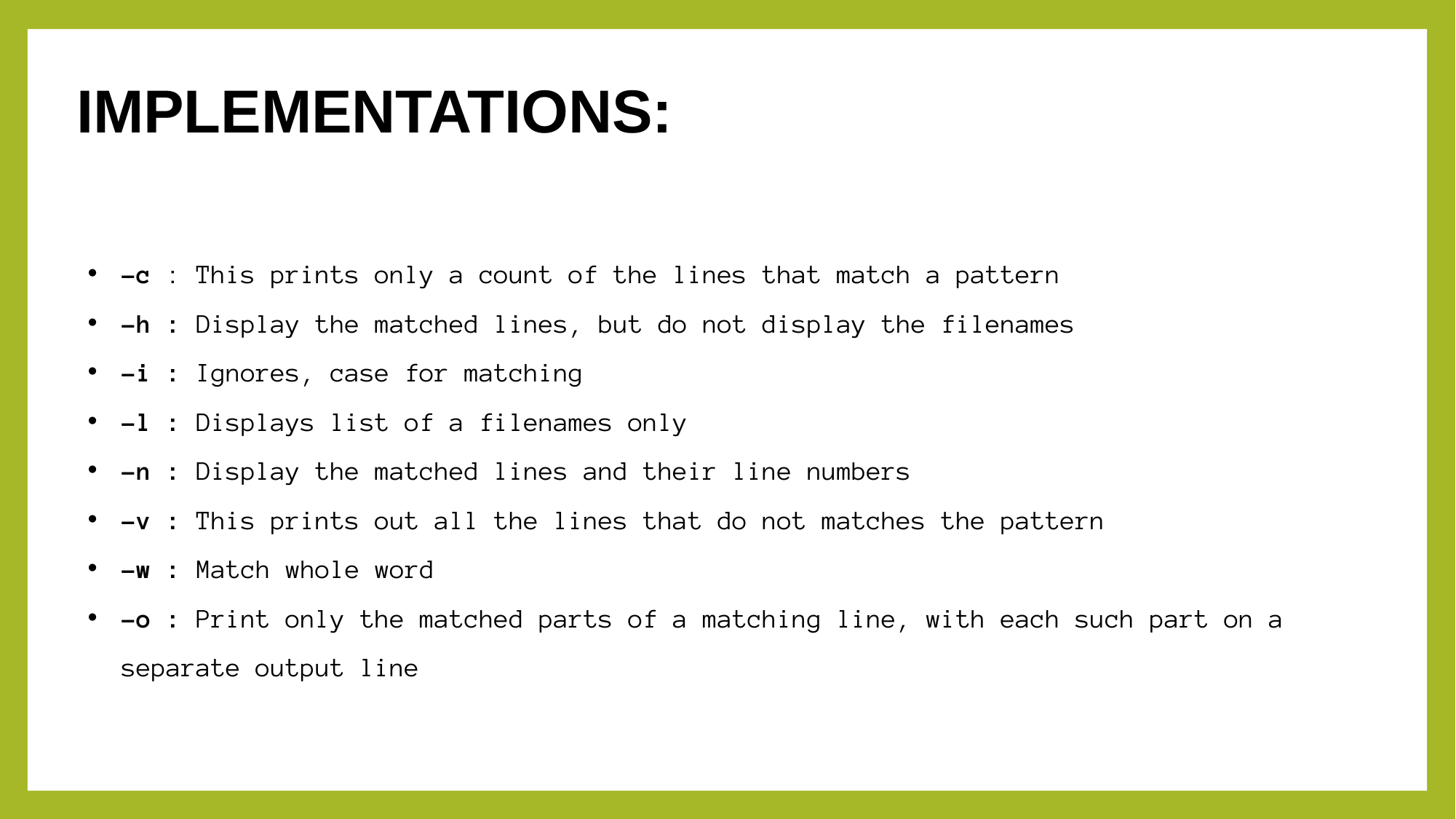

IMPLEMENTATIONS:
-c : This prints only a count of the lines that match a pattern
-h : Display the matched lines, but do not display the filenames
-i : Ignores, case for matching
-l : Displays list of a filenames only
-n : Display the matched lines and their line numbers
-v : This prints out all the lines that do not matches the pattern
-w : Match whole word
-o : Print only the matched parts of a matching line, with each such part on a separate output line